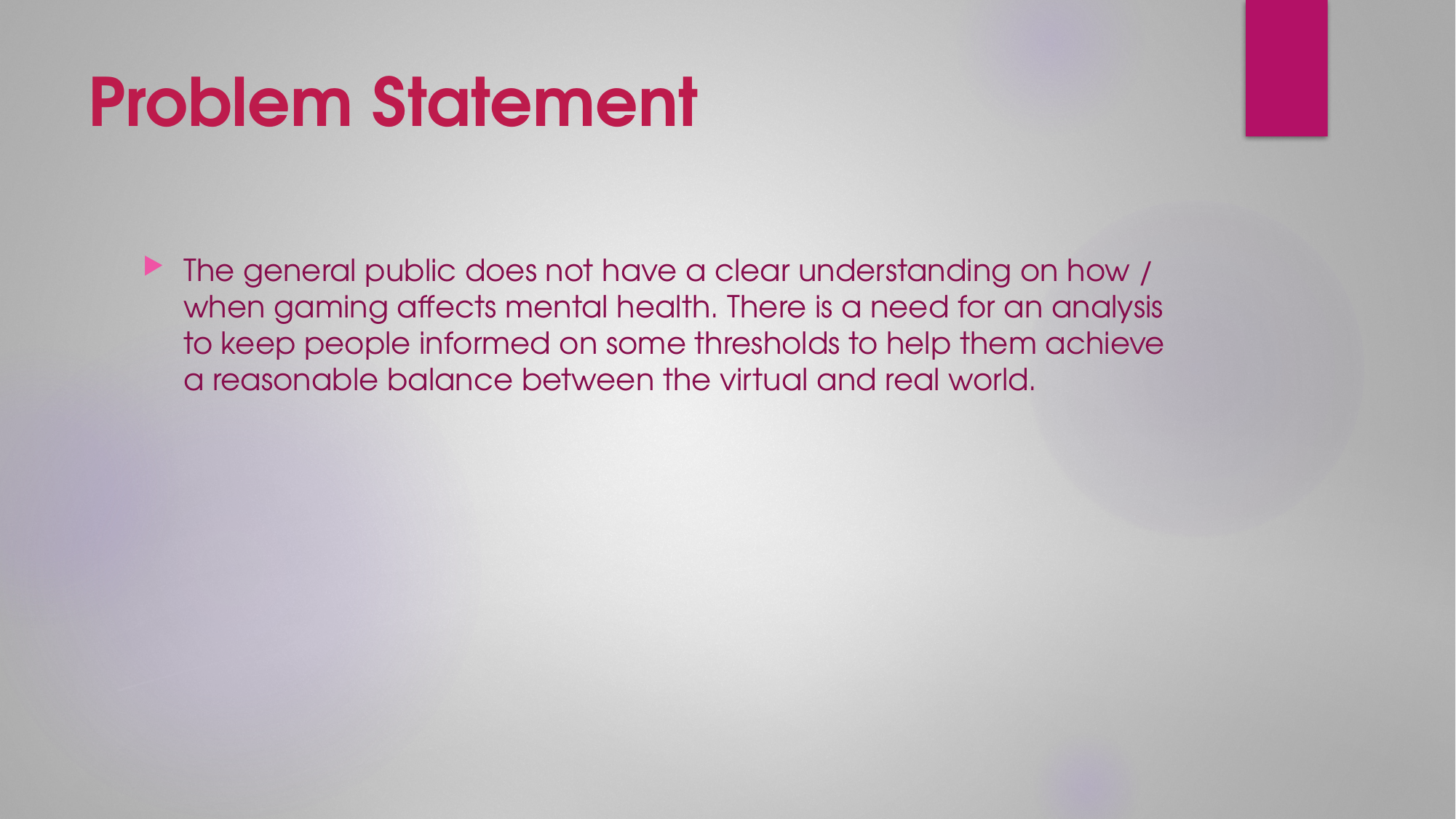

# Problem Statement
The general public does not have a clear understanding on how / when gaming affects mental health. There is a need for an analysis to keep people informed on some thresholds to help them achieve a reasonable balance between the virtual and real world.